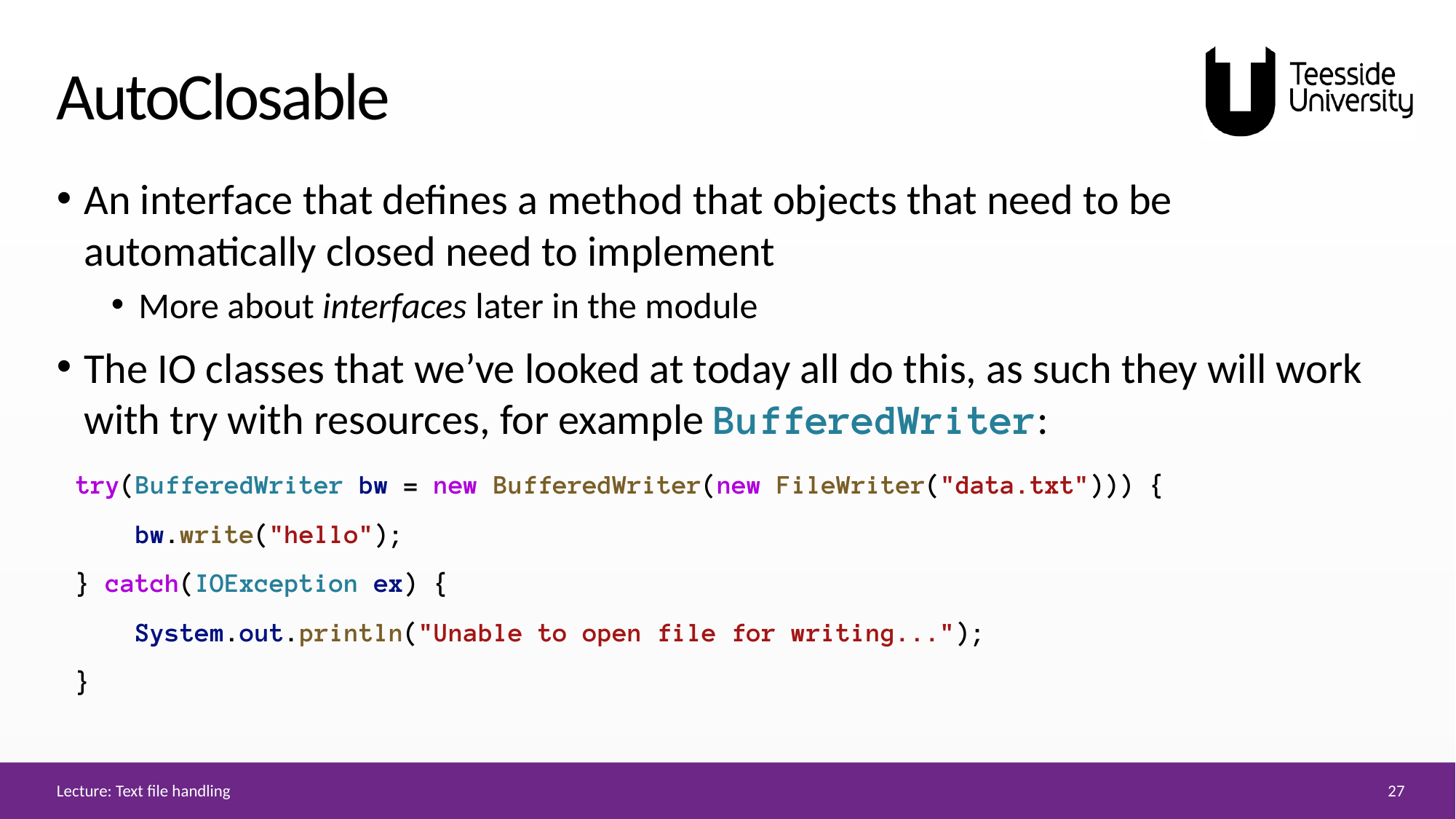

# AutoClosable
An interface that defines a method that objects that need to be automatically closed need to implement
More about interfaces later in the module
The IO classes that we’ve looked at today all do this, as such they will work with try with resources, for example BufferedWriter:
try(BufferedWriter bw = new BufferedWriter(new FileWriter("data.txt"))) {
    bw.write("hello");
} catch(IOException ex) {
    System.out.println("Unable to open file for writing...");
}
27
Lecture: Text file handling